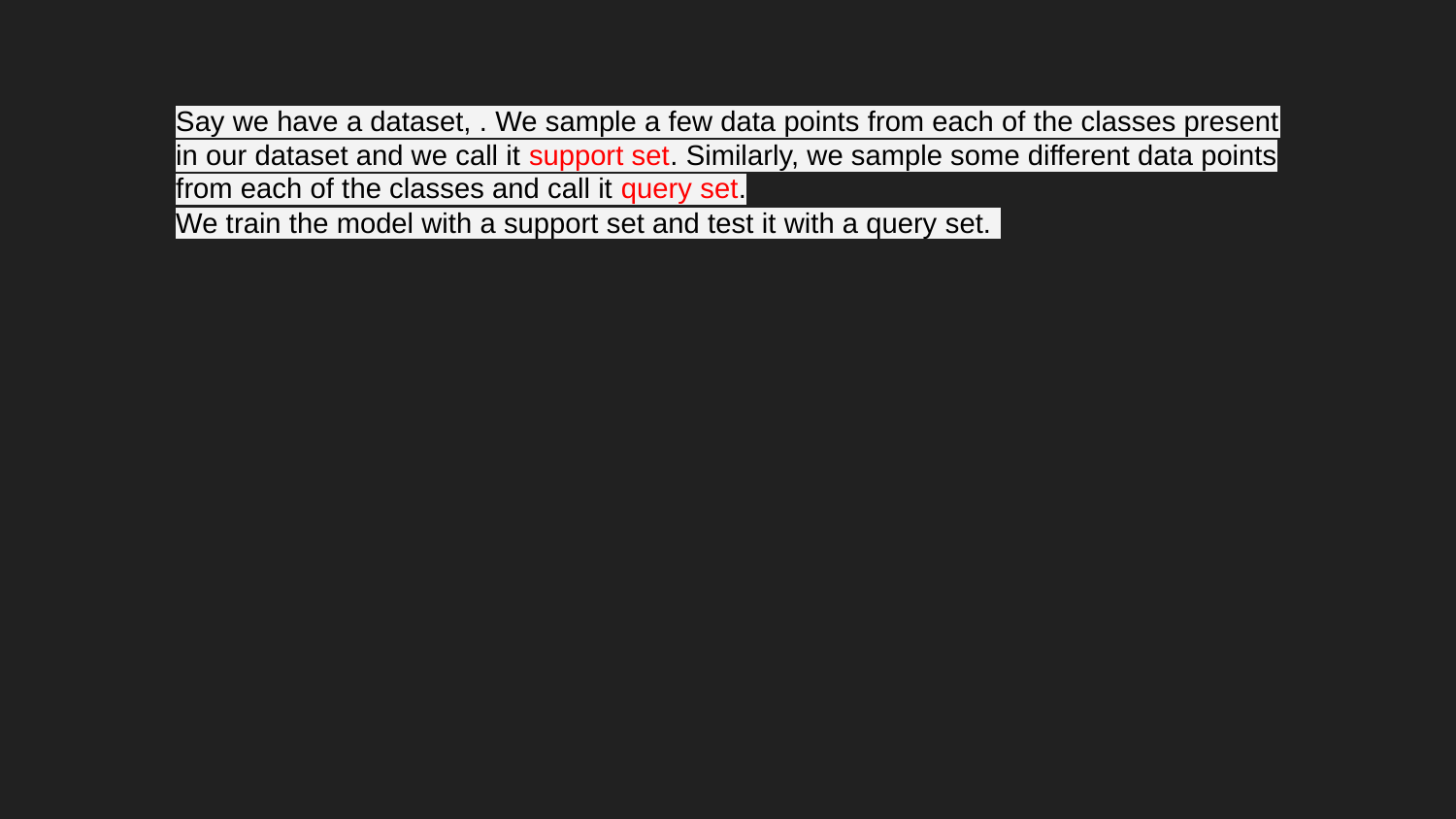

Say we have a dataset, . We sample a few data points from each of the classes present in our dataset and we call it support set. Similarly, we sample some different data points from each of the classes and call it query set.
We train the model with a support set and test it with a query set.